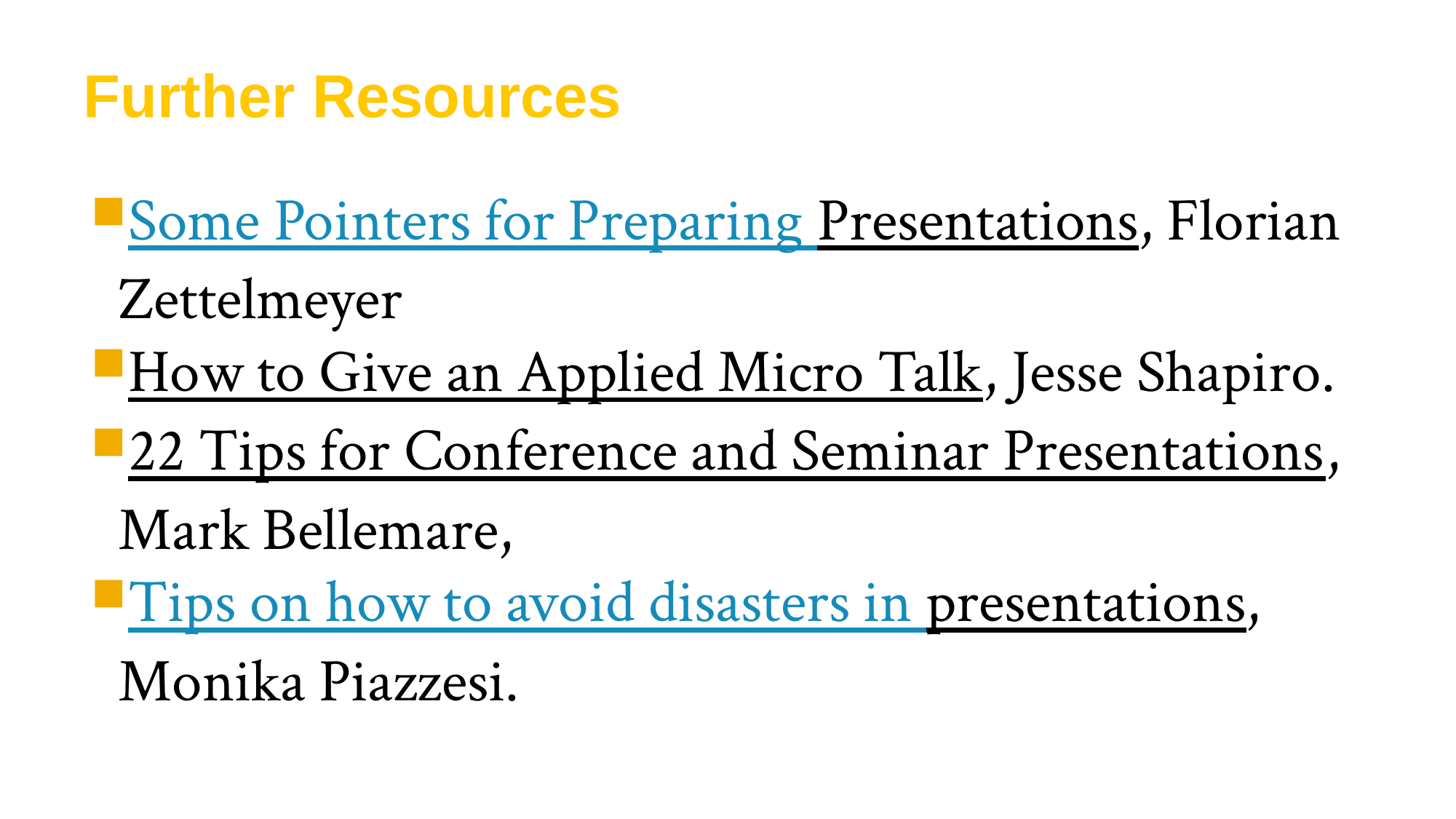

# Further Resources
Some Pointers for Preparing Presentations, Florian Zettelmeyer
How to Give an Applied Micro Talk, Jesse Shapiro.
22 Tips for Conference and Seminar Presentations, Mark Bellemare,
Tips on how to avoid disasters in presentations, Monika Piazzesi.